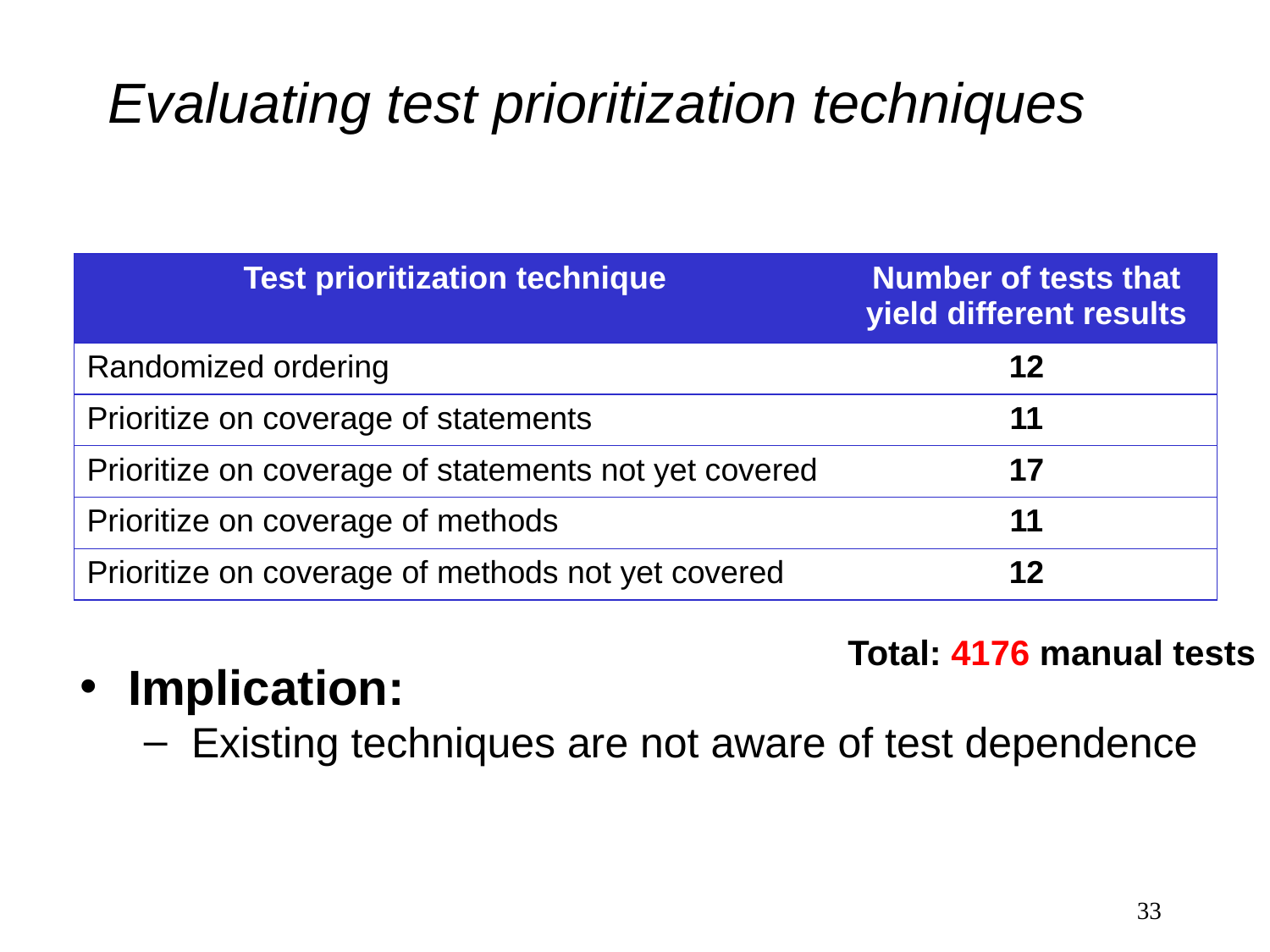

# Evaluating test prioritization techniques
| Test prioritization technique | Number of tests that yield different results |
| --- | --- |
| Randomized ordering | 12 |
| Prioritize on coverage of statements | 11 |
| Prioritize on coverage of statements not yet covered | 17 |
| Prioritize on coverage of methods | 11 |
| Prioritize on coverage of methods not yet covered | 12 |
Total: 4176 manual tests
Implication:
Existing techniques are not aware of test dependence
33